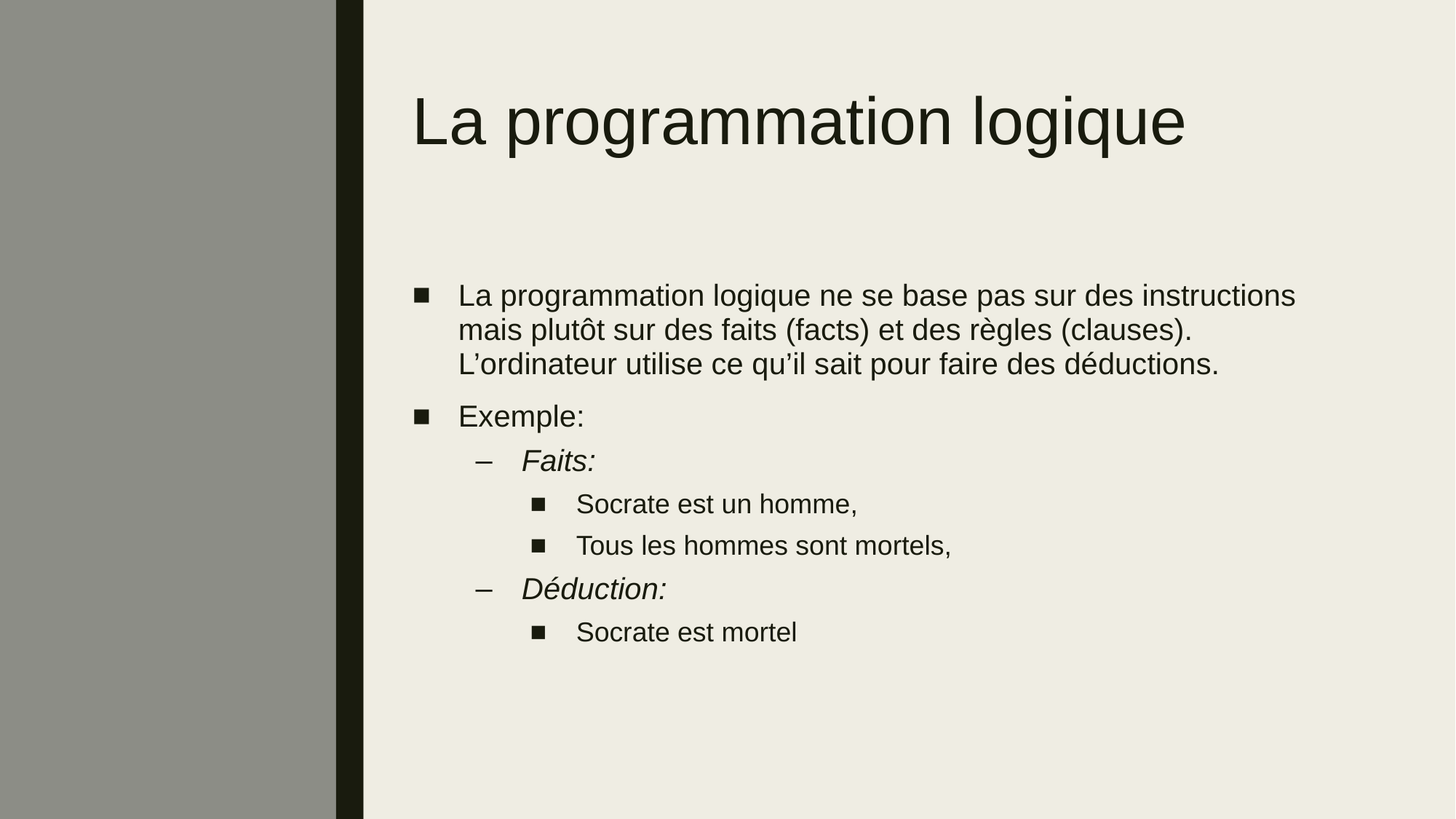

# La programmation logique
La programmation logique ne se base pas sur des instructions mais plutôt sur des faits (facts) et des règles (clauses). L’ordinateur utilise ce qu’il sait pour faire des déductions.
Exemple:
Faits:
Socrate est un homme,
Tous les hommes sont mortels,
Déduction:
Socrate est mortel